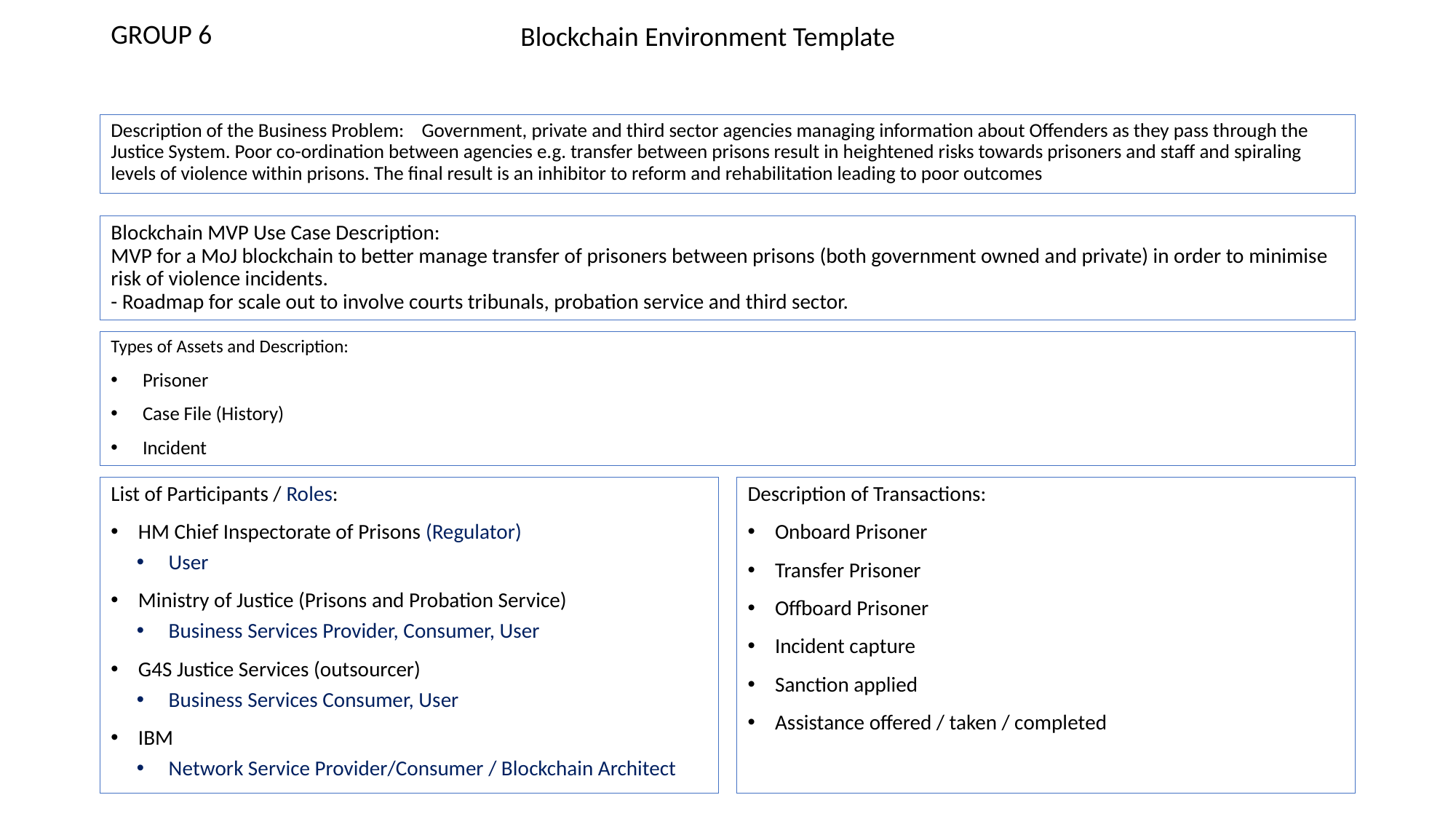

GROUP 6
Blockchain Environment Template
# Description of the Business Problem:    Government, private and third sector agencies managing information about Offenders as they pass through the Justice System. Poor co-ordination between agencies e.g. transfer between prisons result in heightened risks towards prisoners and staff and spiraling levels of violence within prisons. The final result is an inhibitor to reform and rehabilitation leading to poor outcomes
Blockchain MVP Use Case Description:
MVP for a MoJ blockchain to better manage transfer of prisoners between prisons (both government owned and private) in order to minimise risk of violence incidents.
- Roadmap for scale out to involve courts tribunals, probation service and third sector.

Types of Assets and Description:
Prisoner
Case File (History)
Incident
List of Participants / Roles:
HM Chief Inspectorate of Prisons (Regulator)
User
Ministry of Justice (Prisons and Probation Service)
Business Services Provider, Consumer, User
G4S Justice Services (outsourcer)
Business Services Consumer, User
IBM
Network Service Provider/Consumer / Blockchain Architect
Description of Transactions:
Onboard Prisoner
Transfer Prisoner
Offboard Prisoner
Incident capture
Sanction applied
Assistance offered / taken / completed